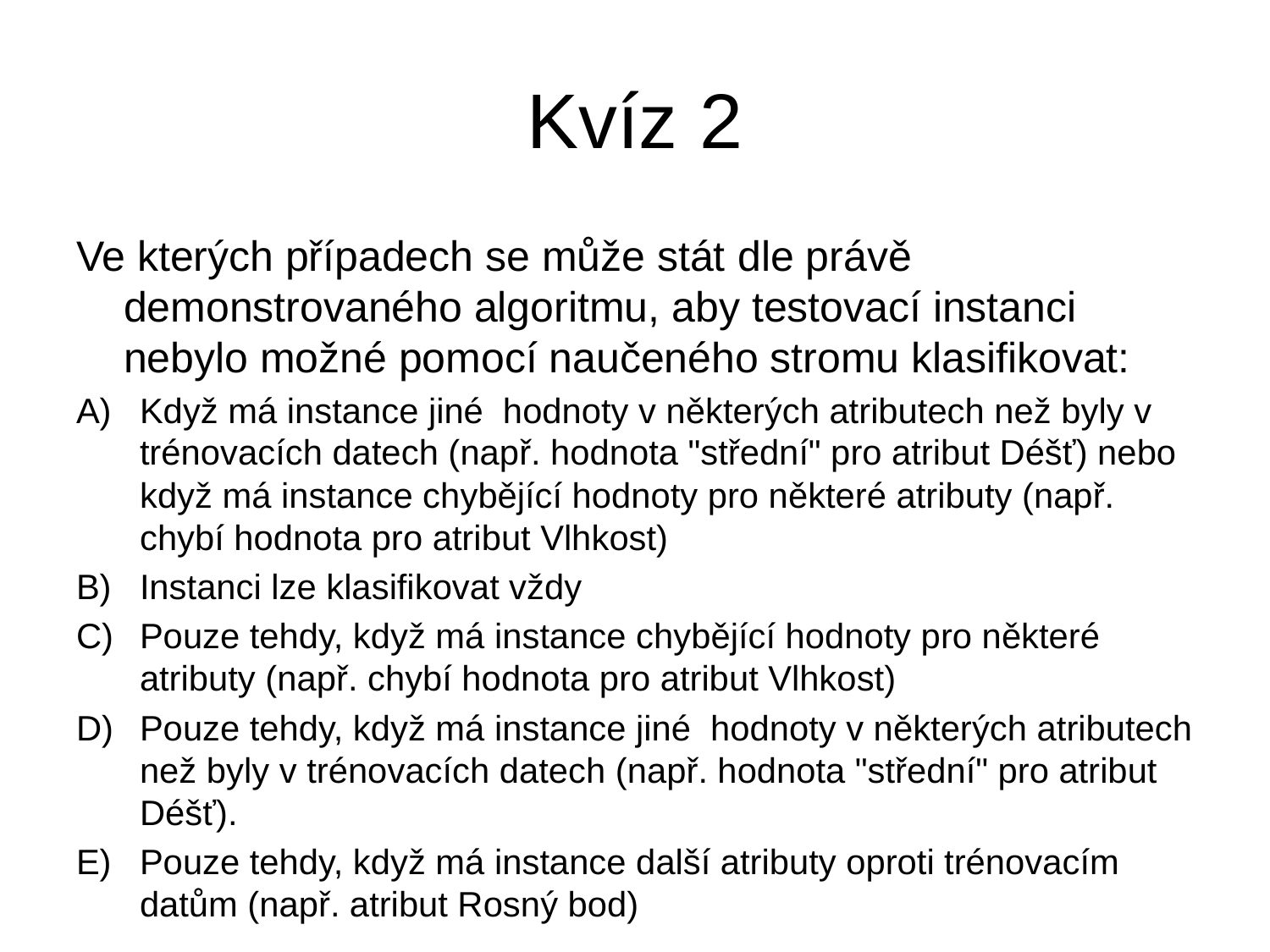

# Kvíz 2
Ve kterých případech se může stát dle právě demonstrovaného algoritmu, aby testovací instanci nebylo možné pomocí naučeného stromu klasifikovat:
Když má instance jiné  hodnoty v některých atributech než byly v trénovacích datech (např. hodnota "střední" pro atribut Déšť) nebo když má instance chybějící hodnoty pro některé atributy (např. chybí hodnota pro atribut Vlhkost)
Instanci lze klasifikovat vždy
Pouze tehdy, když má instance chybějící hodnoty pro některé atributy (např. chybí hodnota pro atribut Vlhkost)
Pouze tehdy, když má instance jiné  hodnoty v některých atributech než byly v trénovacích datech (např. hodnota "střední" pro atribut Déšť).
Pouze tehdy, když má instance další atributy oproti trénovacím datům (např. atribut Rosný bod)